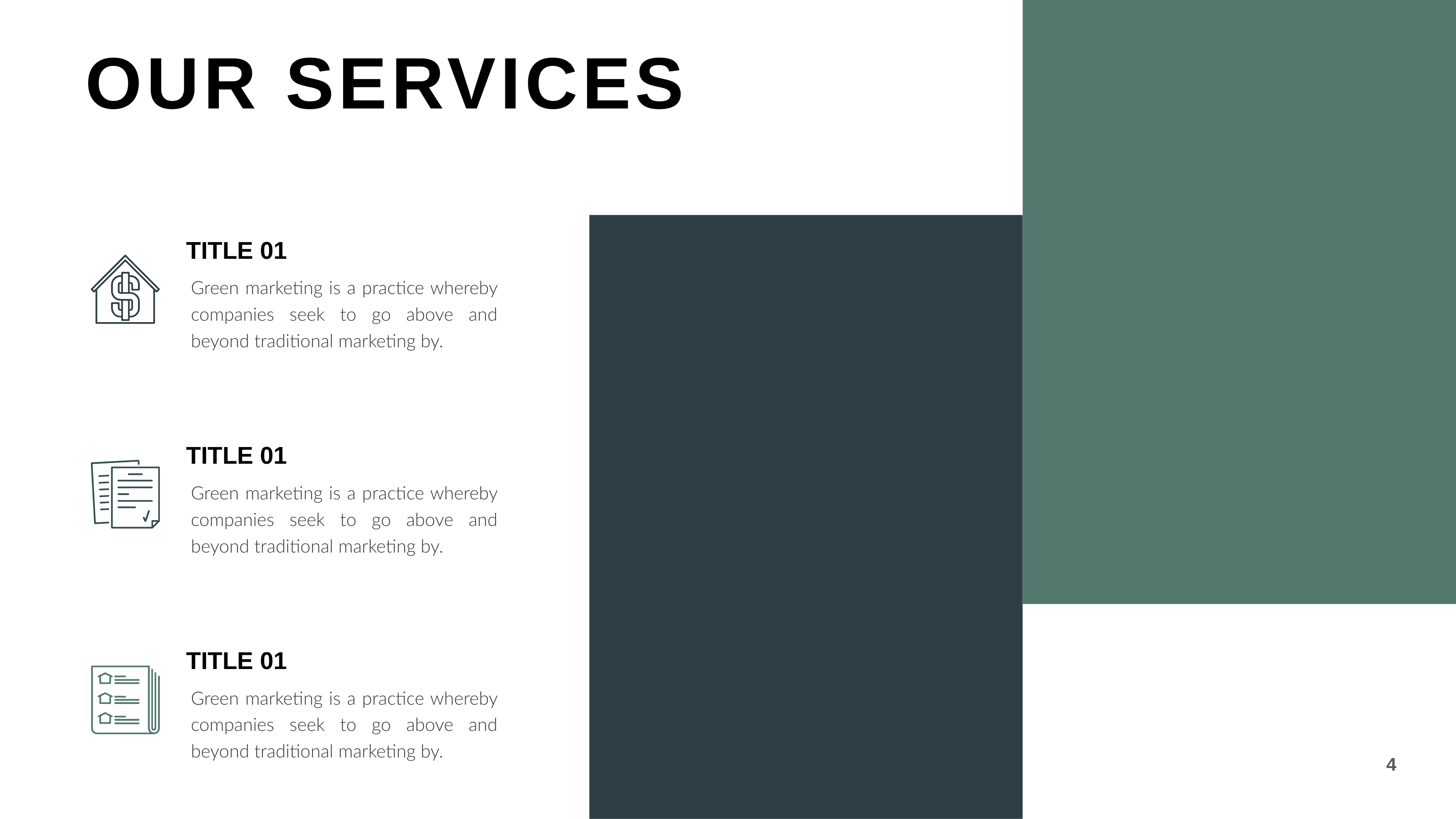

OUR SERVICES

TITLE 01

Green marketing is a practice whereby companies seek to go above and beyond traditional marketing by.
TITLE 01

Green marketing is a practice whereby companies seek to go above and beyond traditional marketing by.
TITLE 01

Green marketing is a practice whereby companies seek to go above and beyond traditional marketing by.